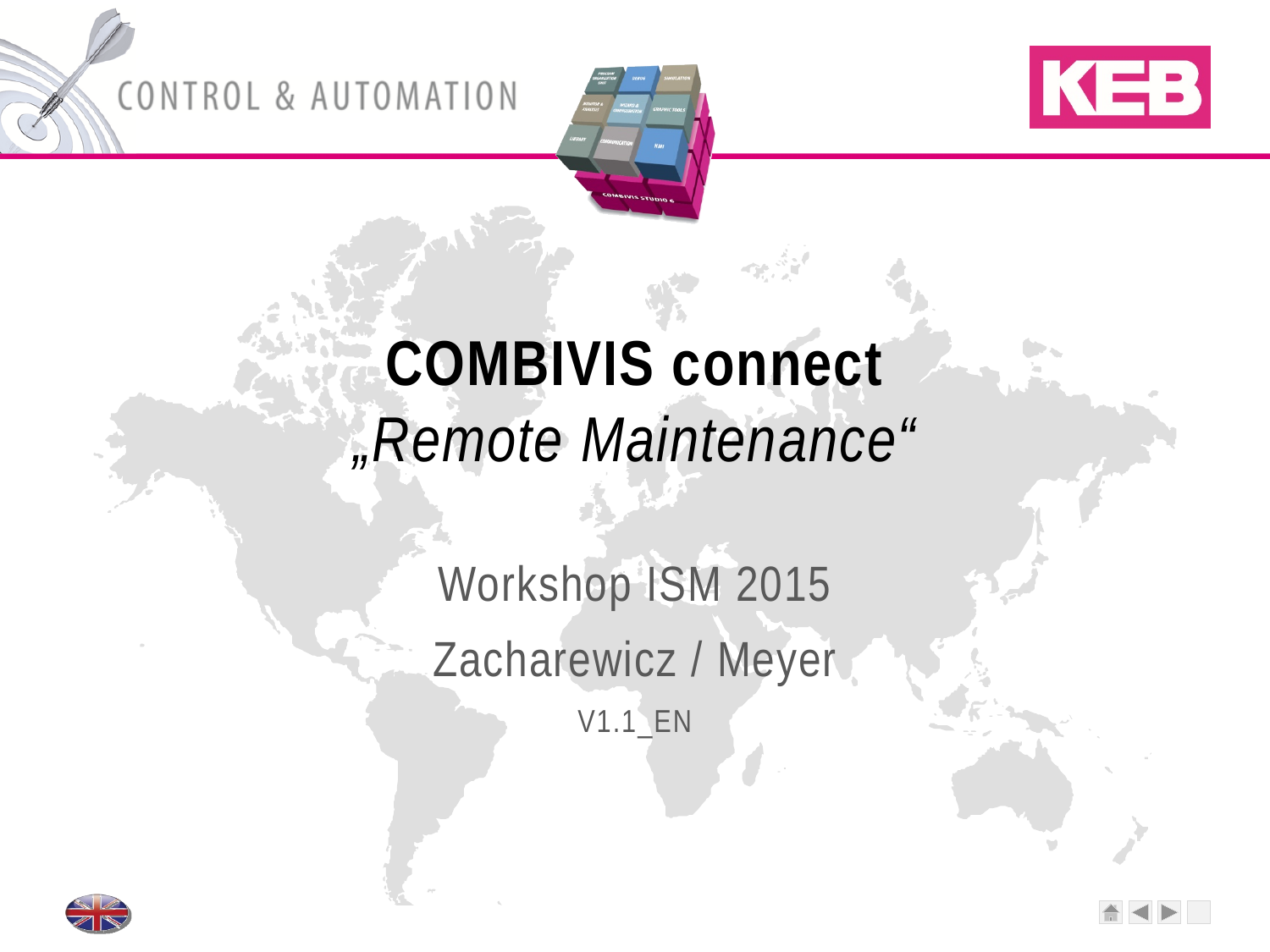

# COMBIVIS connect „Remote Maintenance“
Workshop ISM 2015
Zacharewicz / Meyer
V1.1_EN